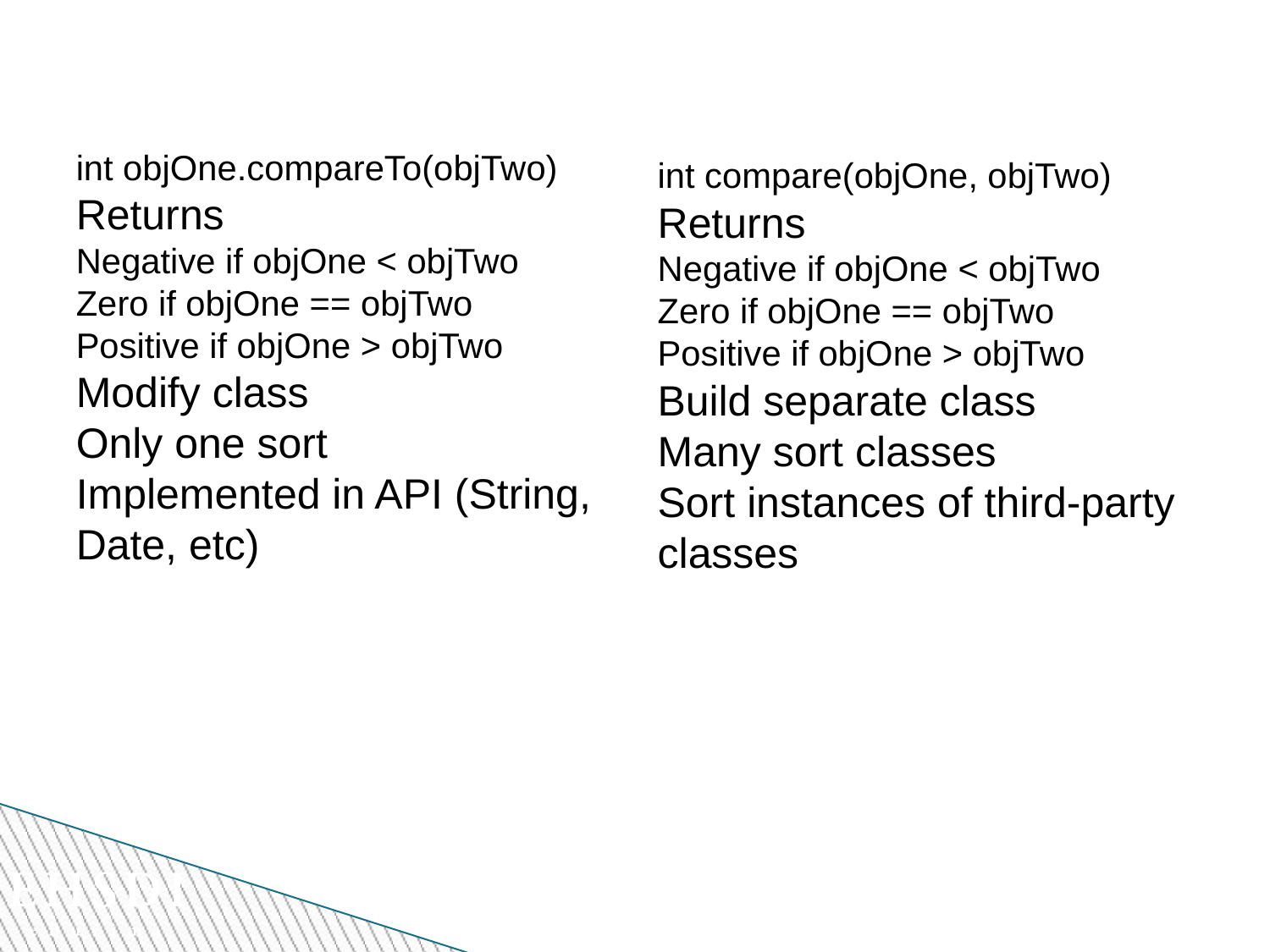

java.lang.Comparable
java.util.Comparator
int objOne.compareTo(objTwo)
Returns
Negative if objOne < objTwo
Zero if objOne == objTwo
Positive if objOne > objTwo
Modify class
Only one sort
Implemented in API (String, Date, etc)

int compare(objOne, objTwo)
Returns
Negative if objOne < objTwo
Zero if objOne == objTwo
Positive if objOne > objTwo
Build separate class
Many sort classes
Sort instances of third-party classes